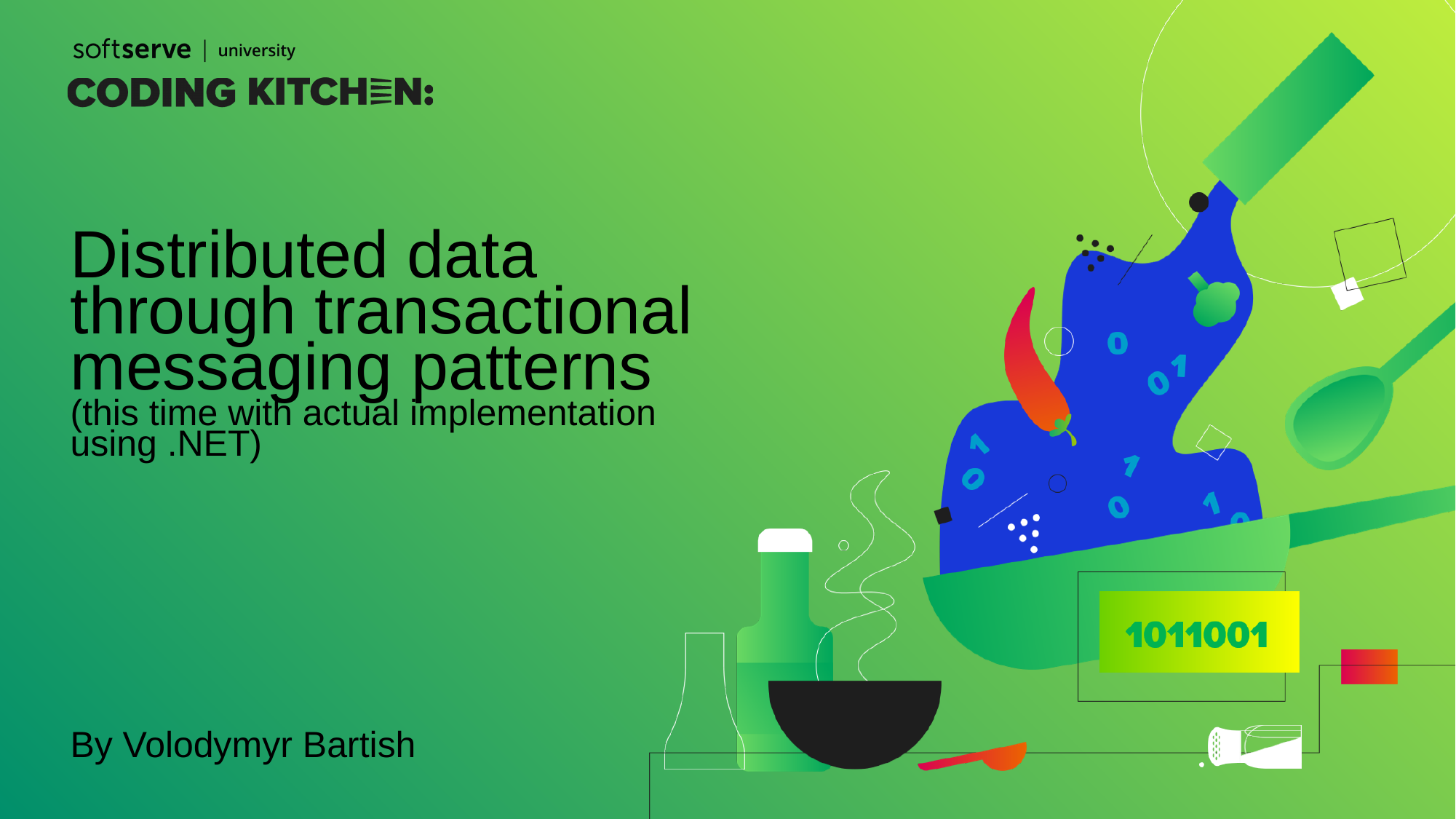

# Distributed data through transactional messaging patterns (this time with actual implementation using .NET)
By Volodymyr Bartish